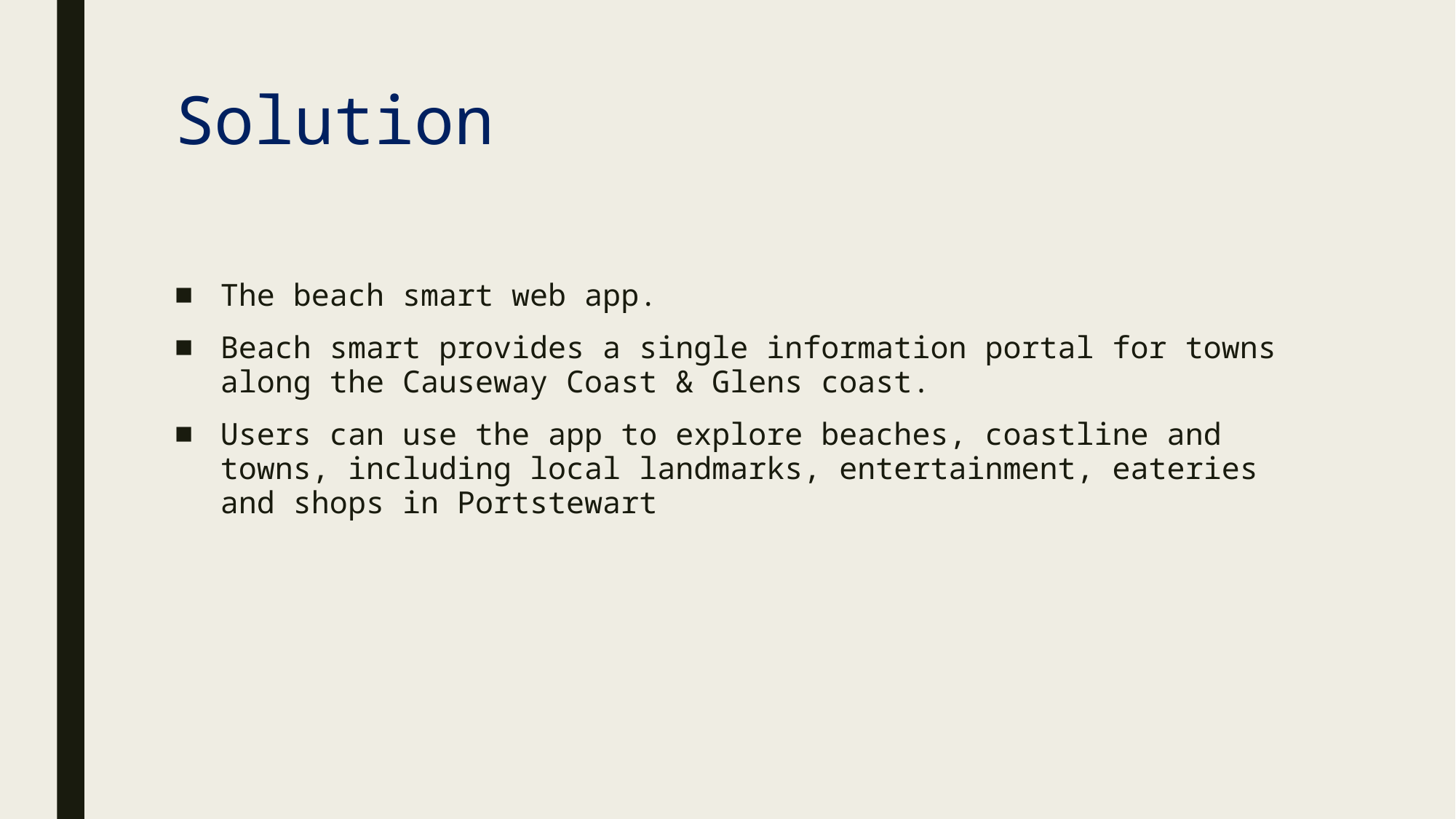

# Solution
The beach smart web app.
Beach smart provides a single information portal for towns along the Causeway Coast & Glens coast.
Users can use the app to explore beaches, coastline and towns, including local landmarks, entertainment, eateries and shops in Portstewart